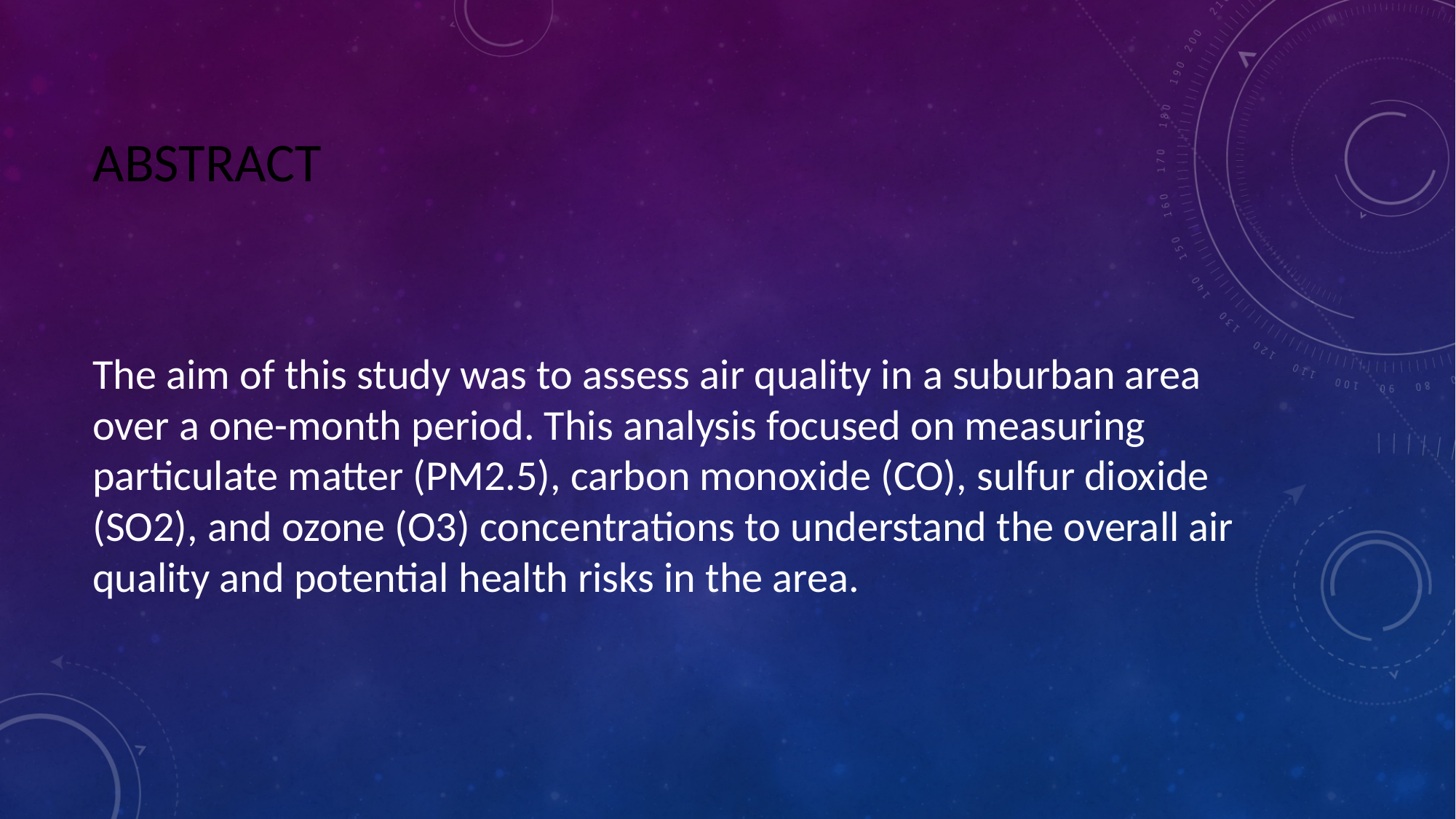

# Abstract
The aim of this study was to assess air quality in a suburban area over a one-month period. This analysis focused on measuring particulate matter (PM2.5), carbon monoxide (CO), sulfur dioxide (SO2), and ozone (O3) concentrations to understand the overall air quality and potential health risks in the area.